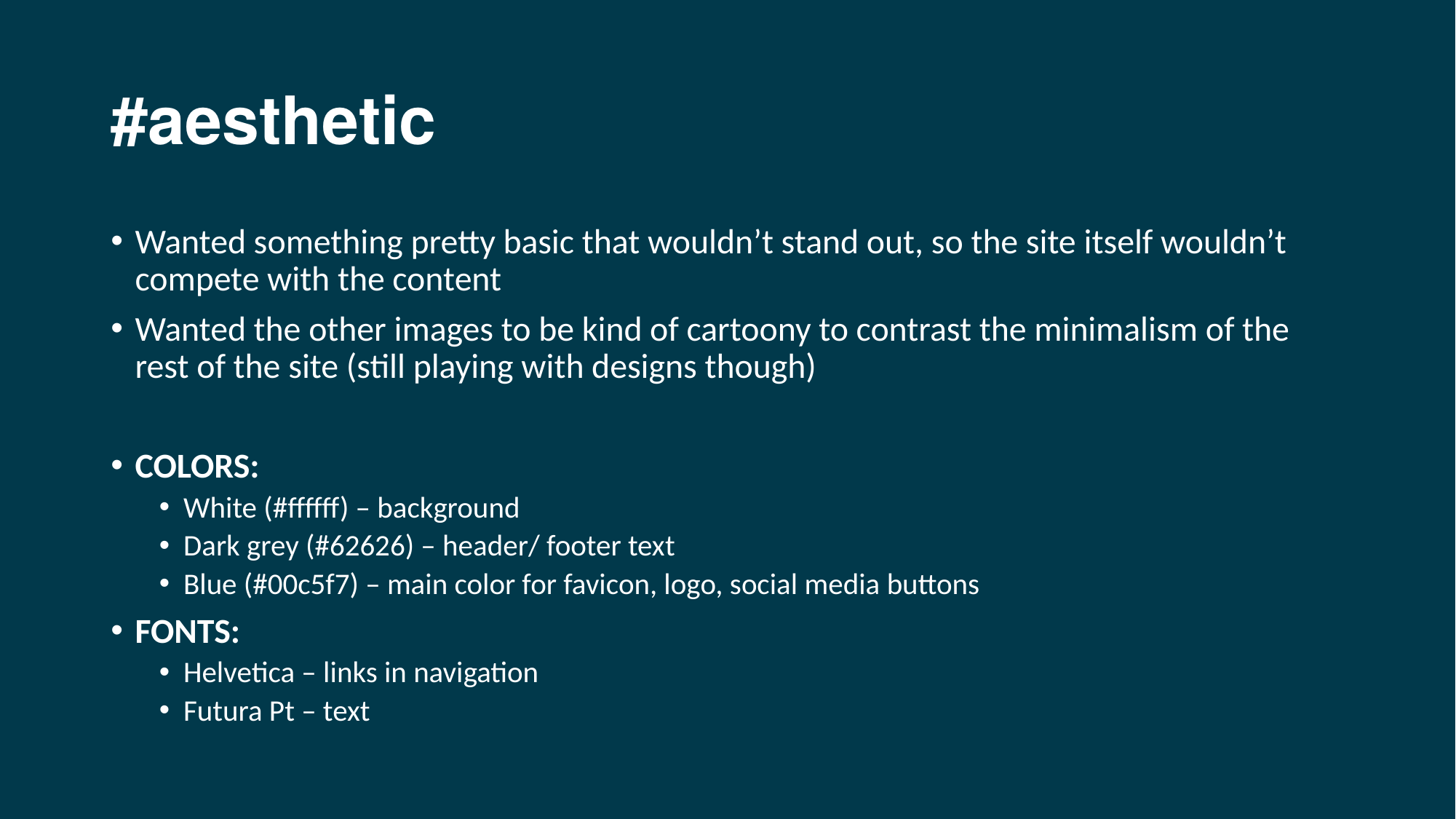

# #aesthetic
Wanted something pretty basic that wouldn’t stand out, so the site itself wouldn’t compete with the content
Wanted the other images to be kind of cartoony to contrast the minimalism of the rest of the site (still playing with designs though)

COLORS:
White (#ffffff) – background
Dark grey (#62626) – header/ footer text
Blue (#00c5f7) – main color for favicon, logo, social media buttons
FONTS:
Helvetica – links in navigation
Futura Pt – text